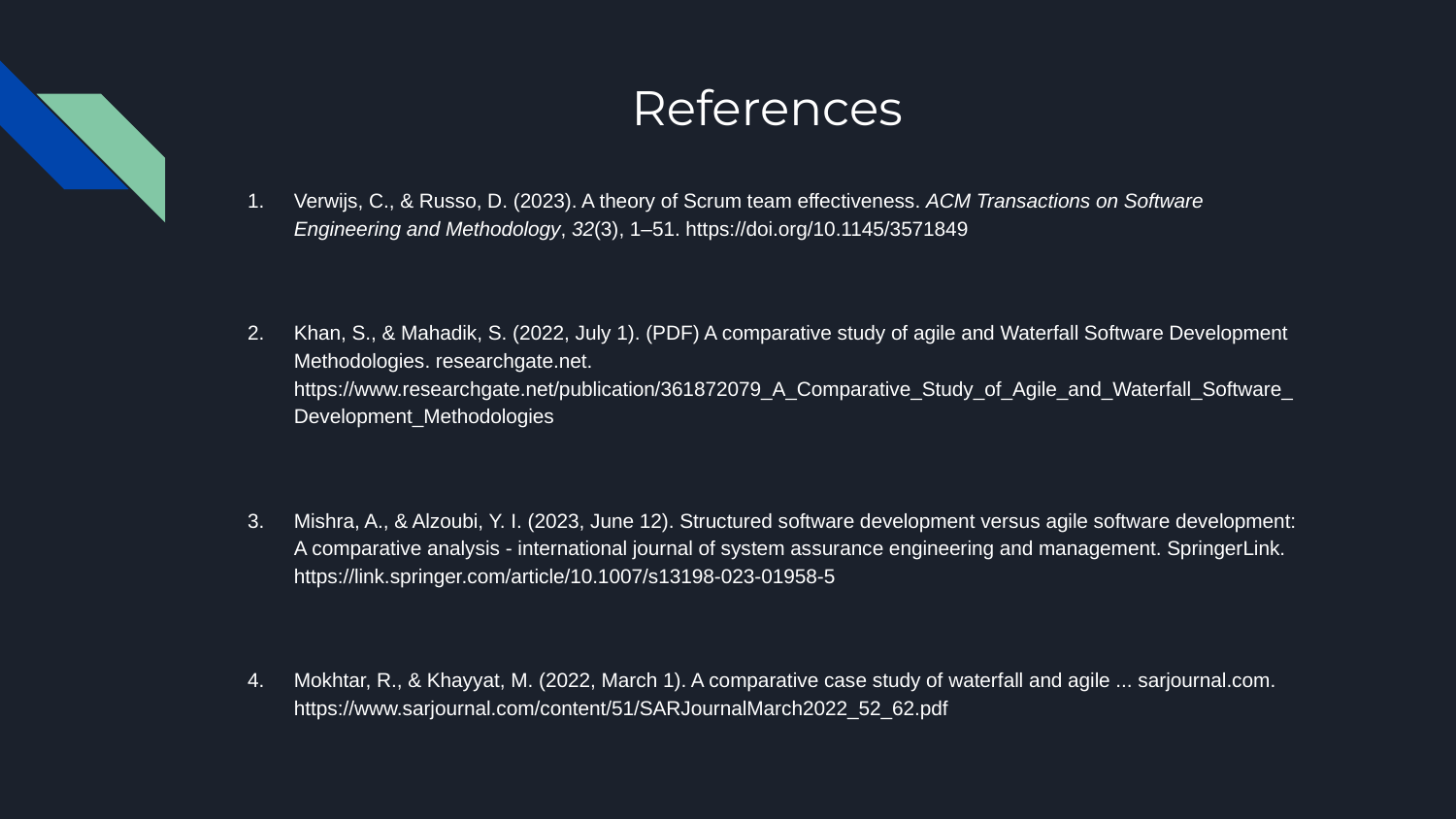

# References
Verwijs, C., & Russo, D. (2023). A theory of Scrum team effectiveness. ACM Transactions on Software Engineering and Methodology, 32(3), 1–51. https://doi.org/10.1145/3571849

Khan, S., & Mahadik, S. (2022, July 1). (PDF) A comparative study of agile and Waterfall Software Development Methodologies. researchgate.net. https://www.researchgate.net/publication/361872079_A_Comparative_Study_of_Agile_and_Waterfall_Software_Development_Methodologies

Mishra, A., & Alzoubi, Y. I. (2023, June 12). Structured software development versus agile software development: A comparative analysis - international journal of system assurance engineering and management. SpringerLink. https://link.springer.com/article/10.1007/s13198-023-01958-5

Mokhtar, R., & Khayyat, M. (2022, March 1). A comparative case study of waterfall and agile ... sarjournal.com. https://www.sarjournal.com/content/51/SARJournalMarch2022_52_62.pdf